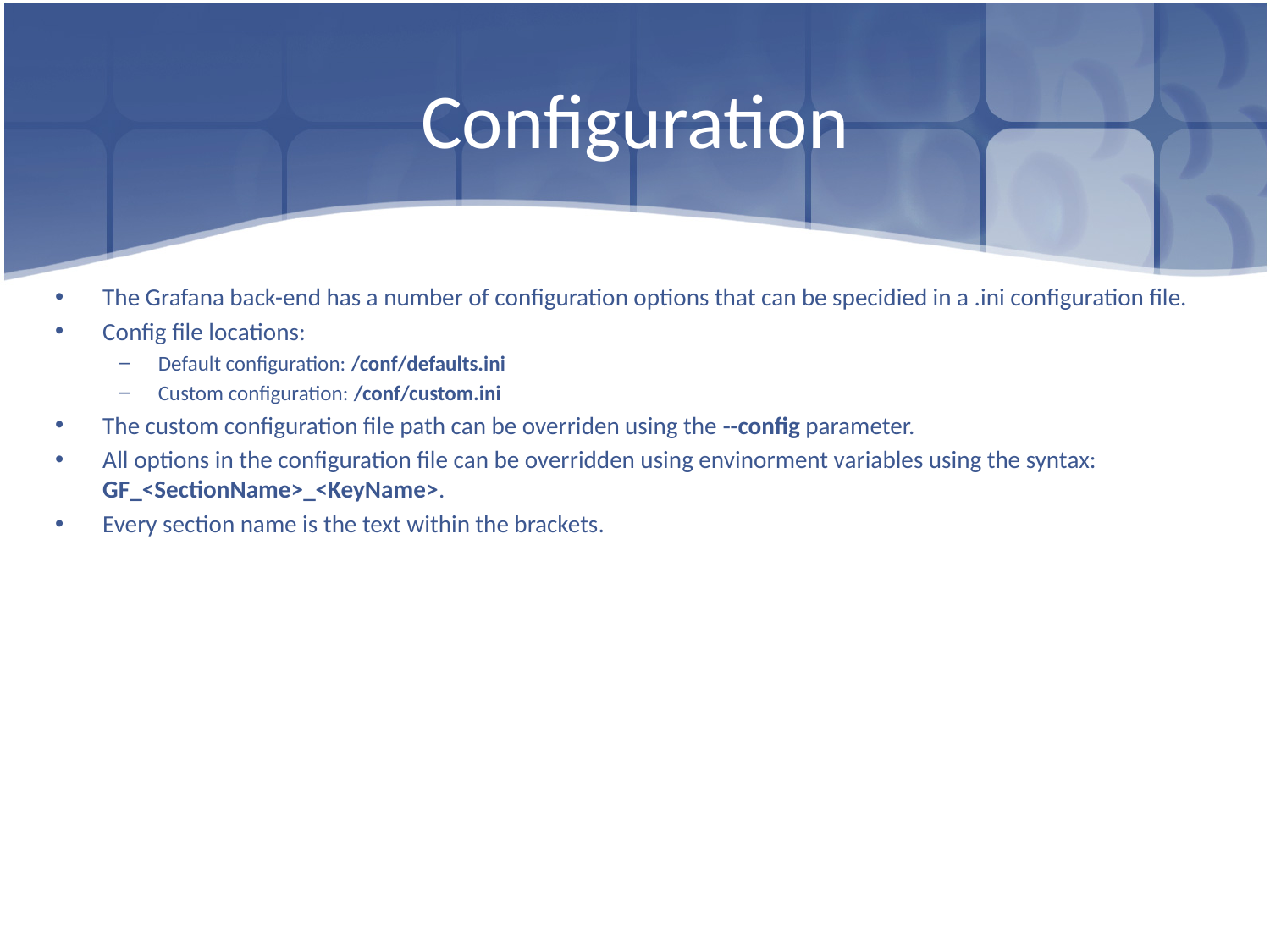

# Configuration
The Grafana back-end has a number of configuration options that can be specidied in a .ini configuration file.
Config file locations:
Default configuration: /conf/defaults.ini
Custom configuration: /conf/custom.ini
The custom configuration file path can be overriden using the --config parameter.
All options in the configuration file can be overridden using envinorment variables using the syntax: GF_<SectionName>_<KeyName>.
Every section name is the text within the brackets.